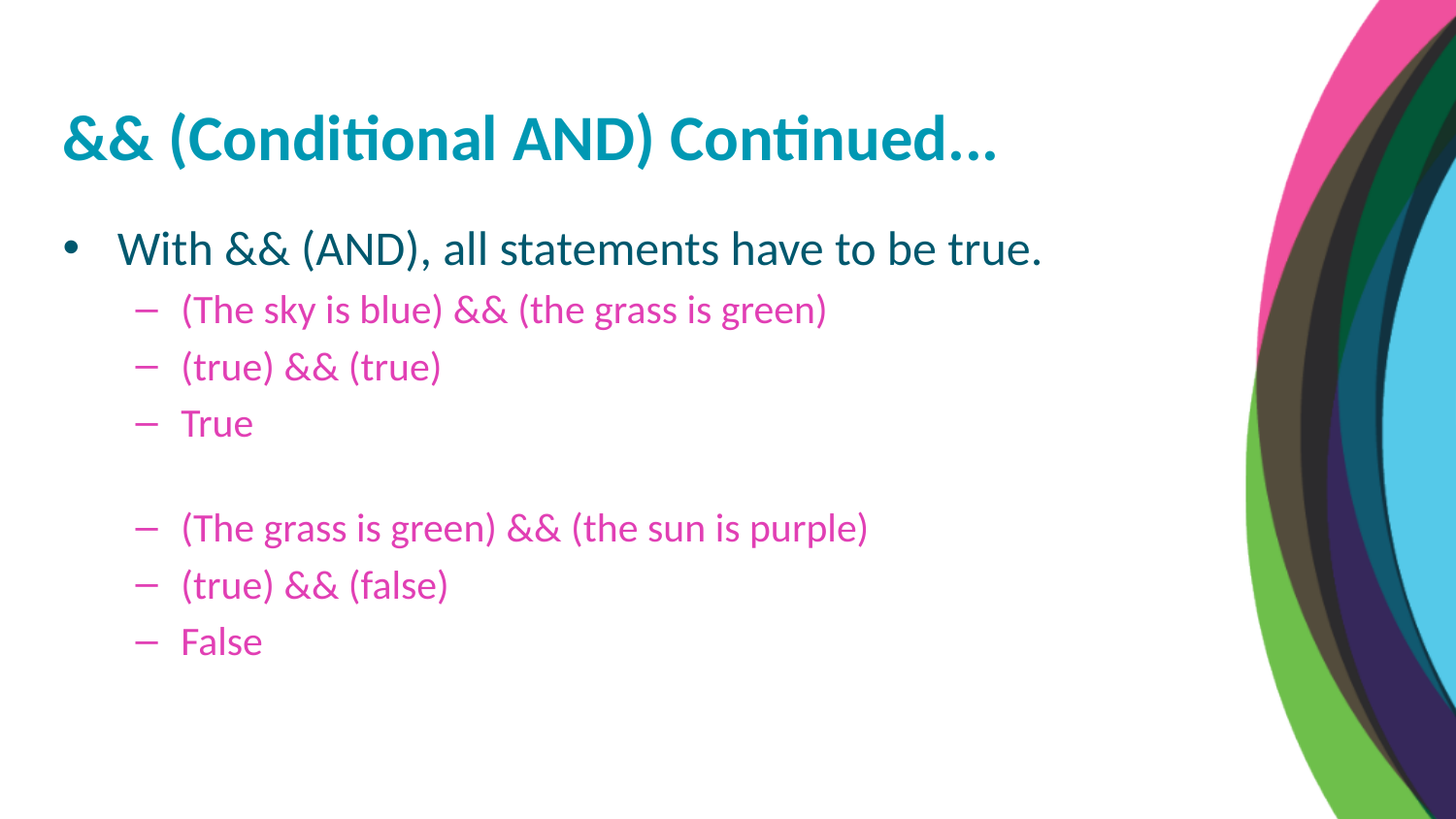

&& (Conditional AND) Continued...
With && (AND), all statements have to be true.
(The sky is blue) && (the grass is green)
(true) && (true)
True
(The grass is green) && (the sun is purple)
(true) && (false)
False